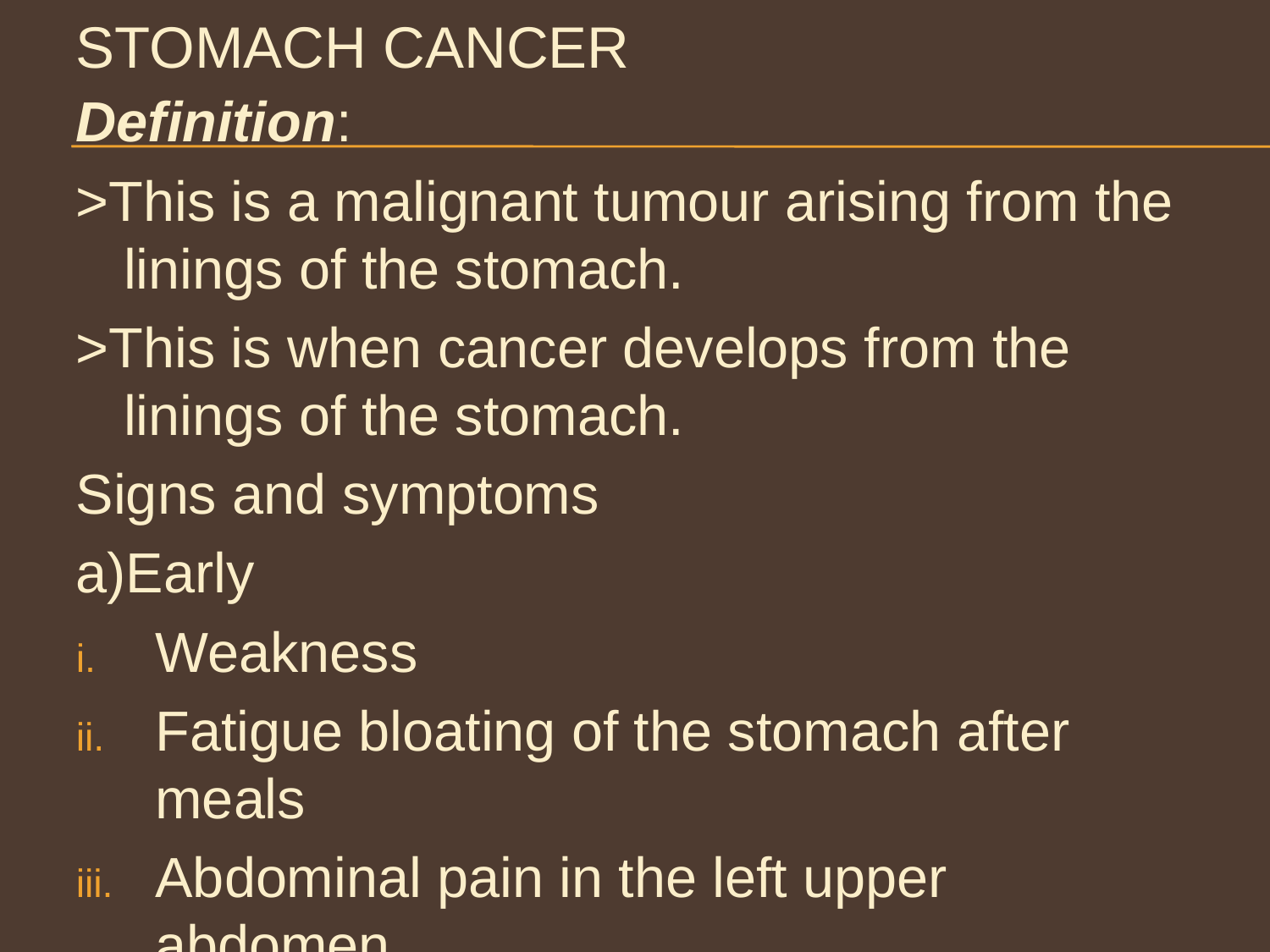

# STOMACH CANCER
Definition:
>This is a malignant tumour arising from the linings of the stomach.
>This is when cancer develops from the linings of the stomach.
Signs and symptoms
a)Early
Weakness
Fatigue bloating of the stomach after meals
Abdominal pain in the left upper abdomen
Nausea and occasional vomiting